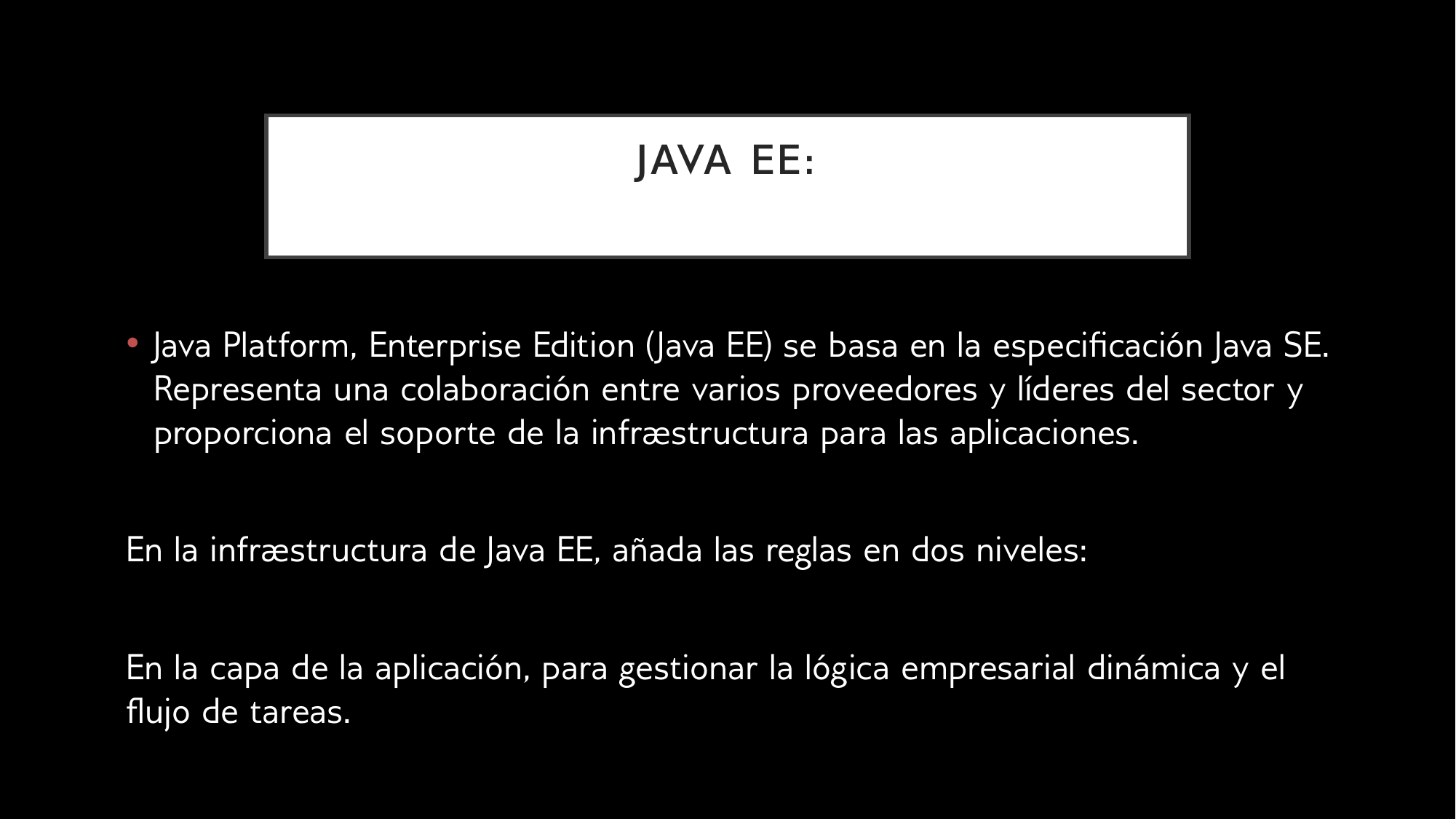

# JAVA EE:
Java Platform, Enterprise Edition (Java EE) se basa en la especificación Java SE. Representa una colaboración entre varios proveedores y líderes del sector y proporciona el soporte de la infraestructura para las aplicaciones.

En la infraestructura de Java EE, añada las reglas en dos niveles:

En la capa de la aplicación, para gestionar la lógica empresarial dinámica y el flujo de tareas.